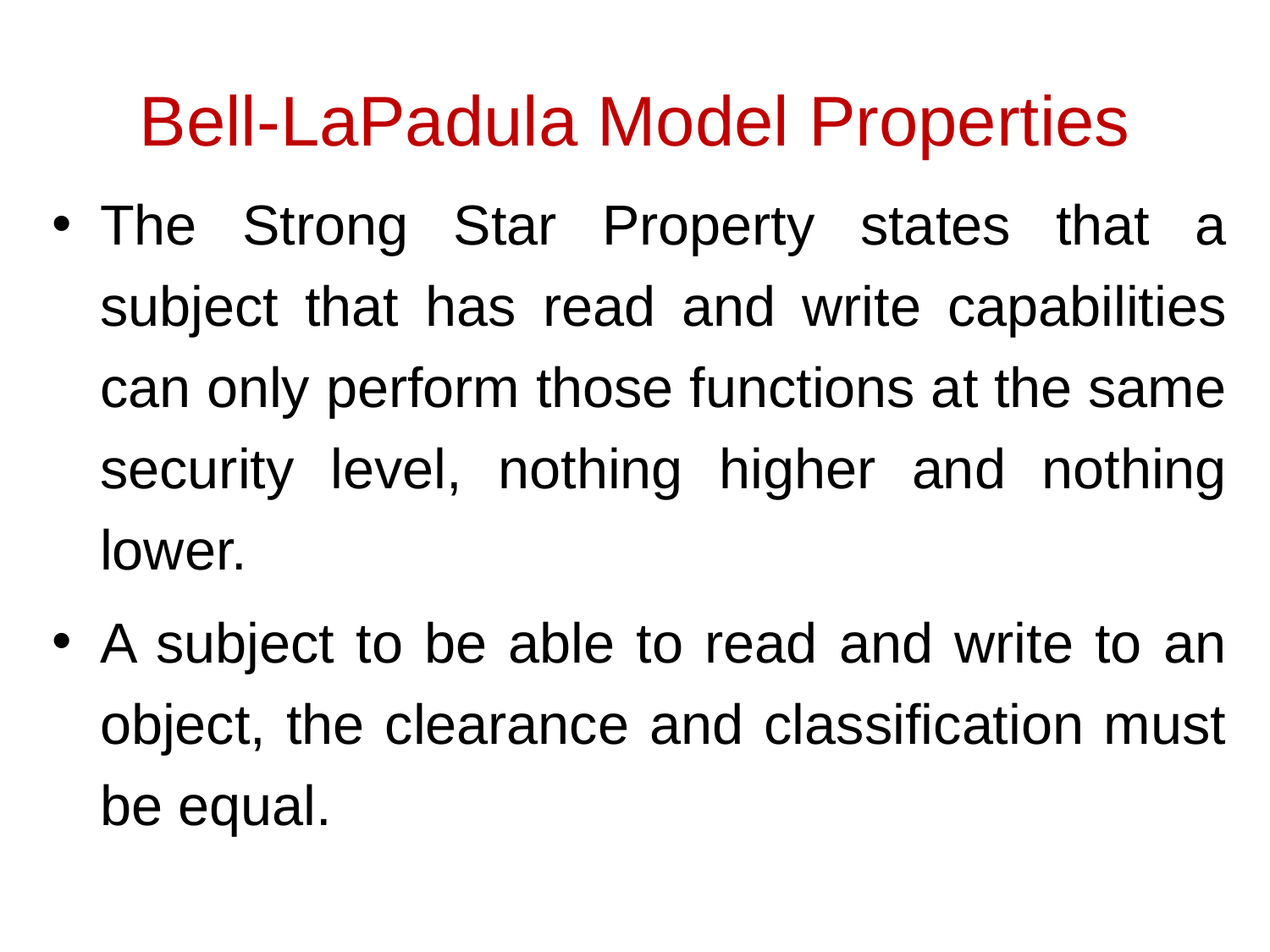

# Bell-LaPadula Model Properties
The Strong Star Property states that a subject that has read and write capabilities can only perform those functions at the same security level, nothing higher and nothing lower.
A subject to be able to read and write to an object, the clearance and classification must be equal.